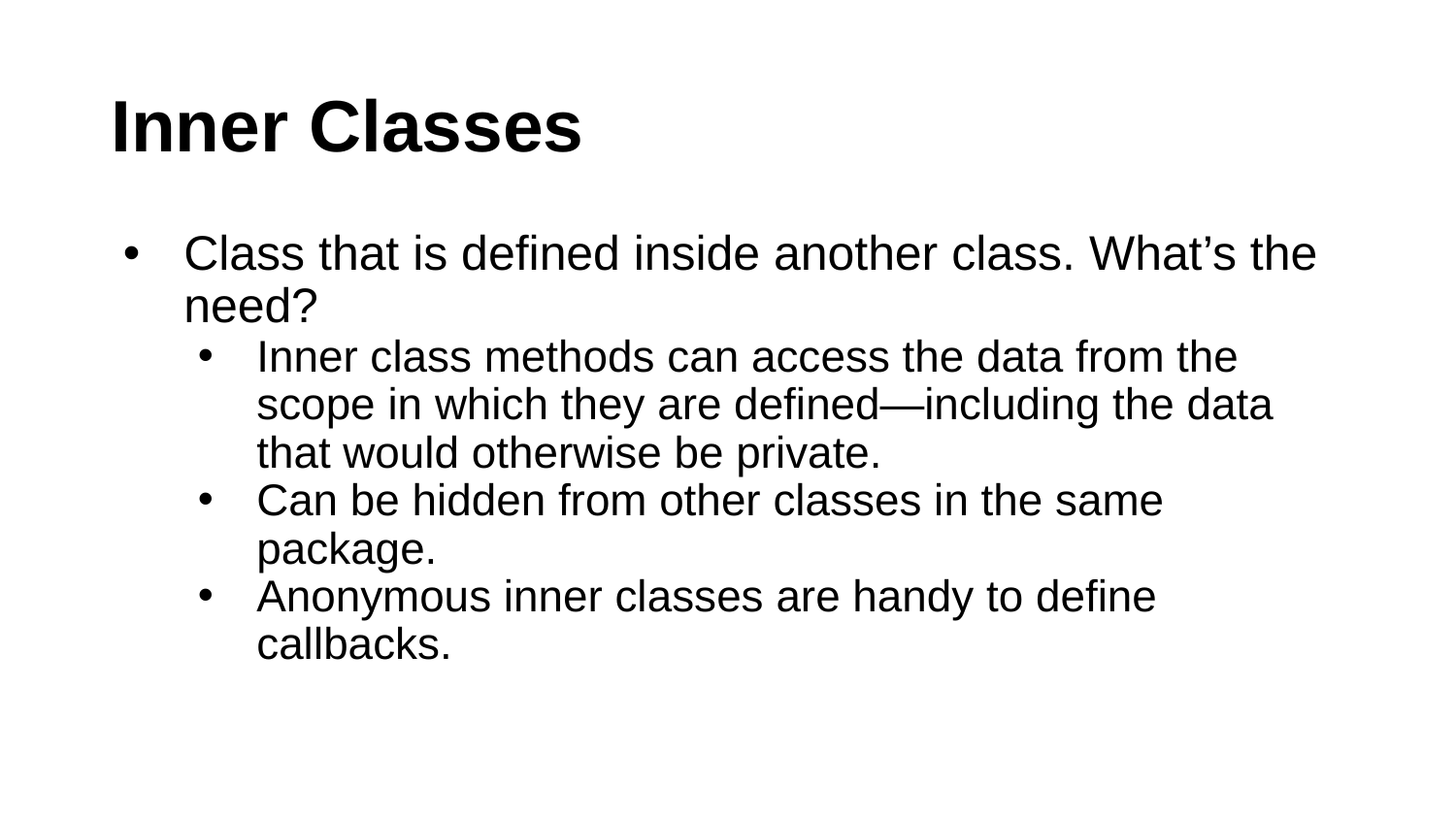

# Inner Classes
Class that is defined inside another class. What’s the need?
Inner class methods can access the data from the scope in which they are defined—including the data that would otherwise be private.
Can be hidden from other classes in the same package.
Anonymous inner classes are handy to define callbacks.